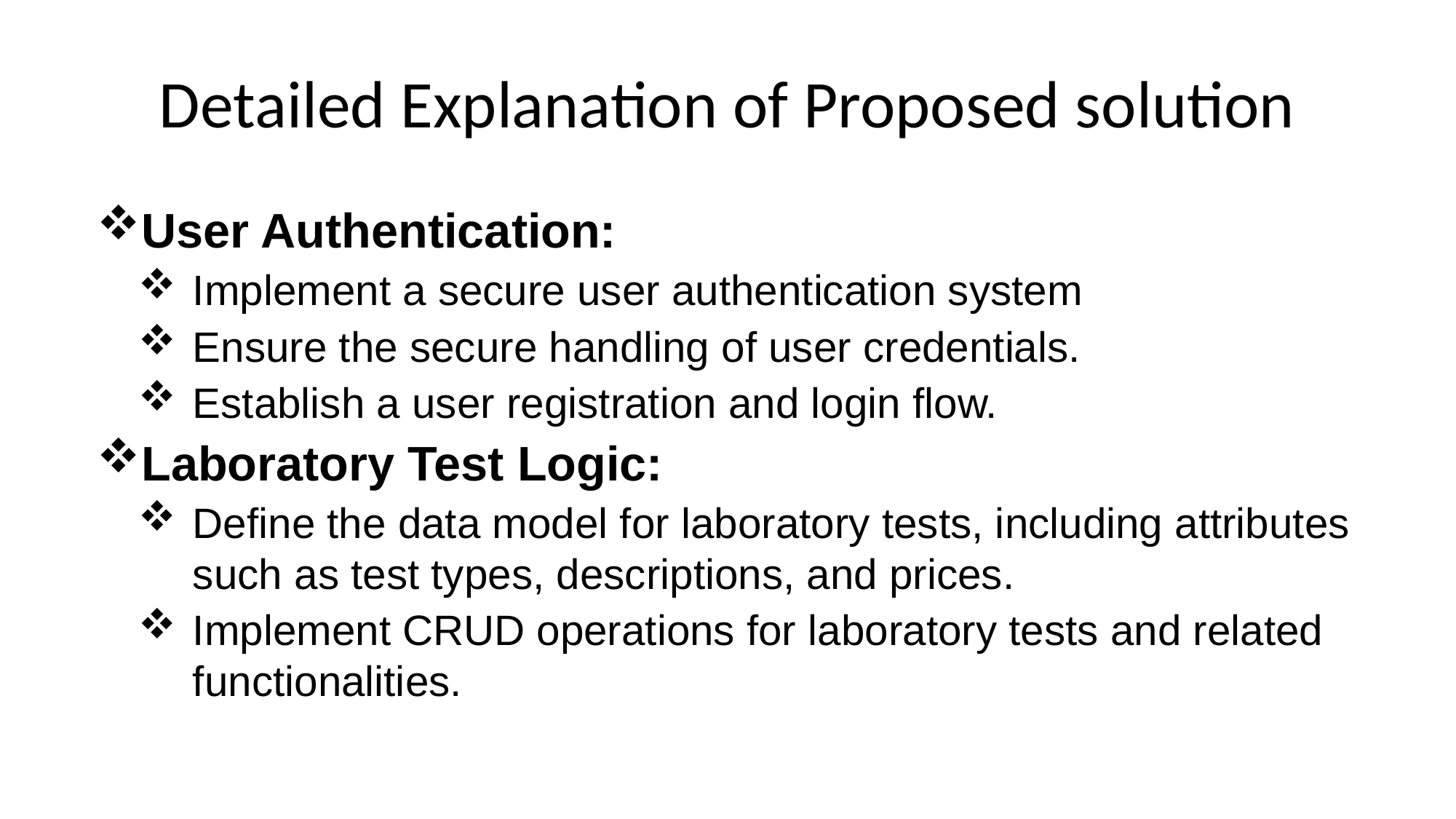

# Detailed Explanation of Proposed solution
User Authentication:
Implement a secure user authentication system
Ensure the secure handling of user credentials.
Establish a user registration and login flow.
Laboratory Test Logic:
Define the data model for laboratory tests, including attributes such as test types, descriptions, and prices.
Implement CRUD operations for laboratory tests and related functionalities.